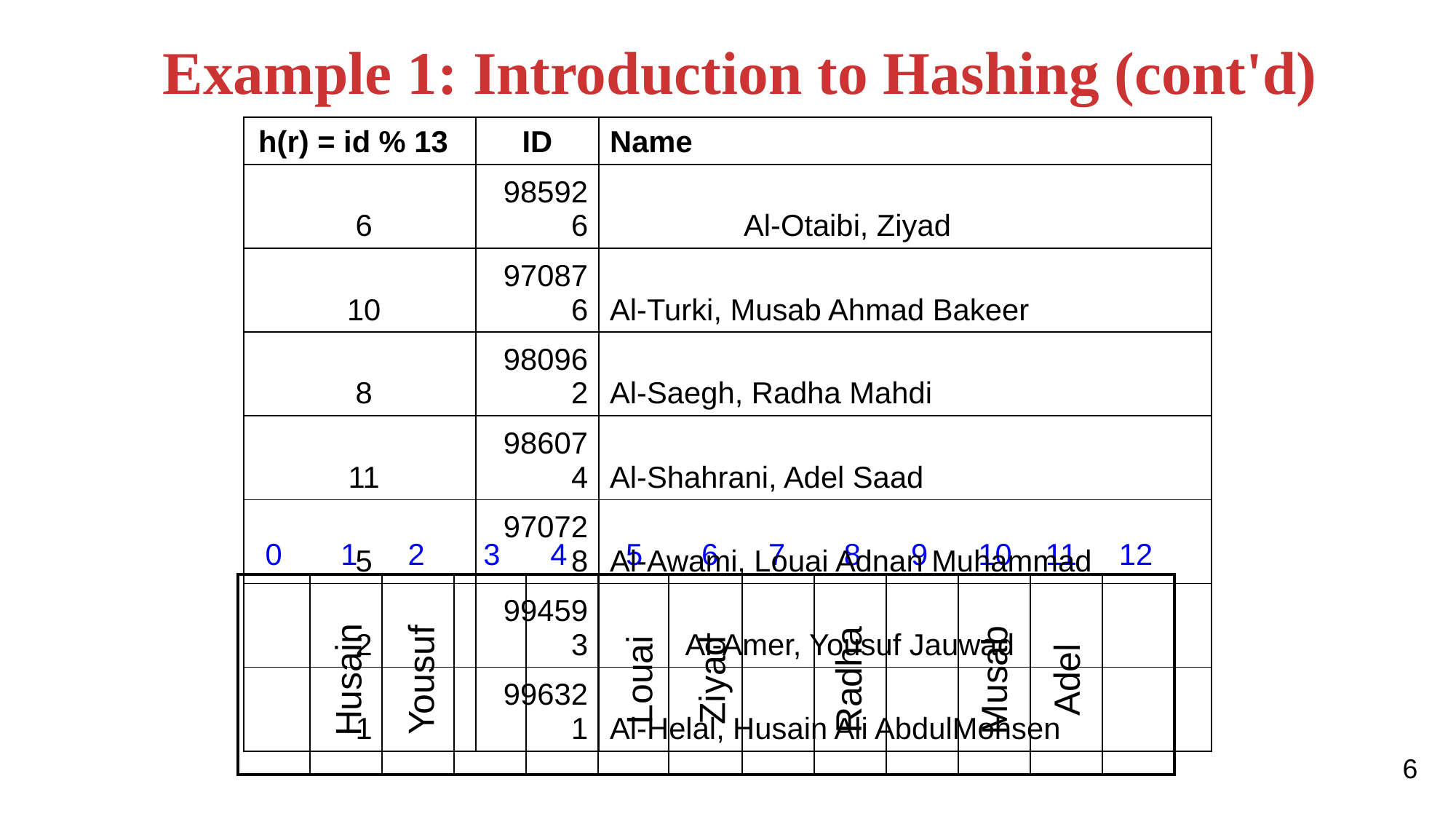

# Example 1: Introduction to Hashing (cont'd)
| h(r) = id % 13 | ID | Name |
| --- | --- | --- |
| 6 | 985926 | Al-Otaibi, Ziyad |
| 10 | 970876 | Al-Turki, Musab Ahmad Bakeer |
| 8 | 980962 | Al-Saegh, Radha Mahdi |
| 11 | 986074 | Al-Shahrani, Adel Saad |
| 5 | 970728 | Al-Awami, Louai Adnan Muhammad |
| 2 | 994593 | Al-Amer, Yousuf Jauwad |
| 1 | 996321 | Al-Helal, Husain Ali AbdulMohsen |
  0       1      2       3      4       5       6      7       8      9      10    11     12
Husain
Yousuf
Louai
Ziyad
Radha
Musab
Adel
|  |  |  |  |  |  |  |  |  |  |  |  |  |
| --- | --- | --- | --- | --- | --- | --- | --- | --- | --- | --- | --- | --- |